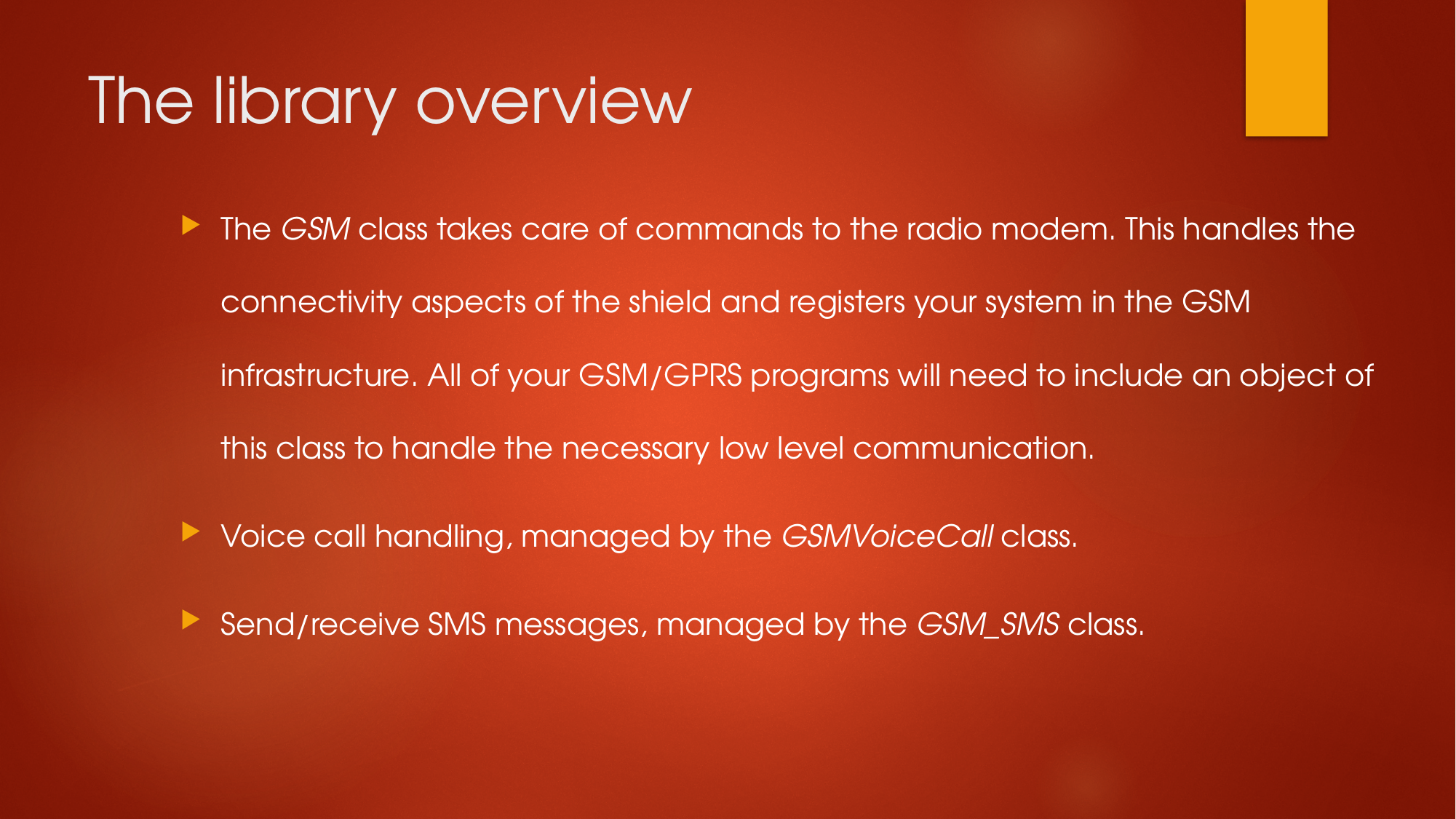

# The library overview
The GSM class takes care of commands to the radio modem. This handles the connectivity aspects of the shield and registers your system in the GSM infrastructure. All of your GSM/GPRS programs will need to include an object of this class to handle the necessary low level communication.
Voice call handling, managed by the GSMVoiceCall class.
Send/receive SMS messages, managed by the GSM_SMS class.